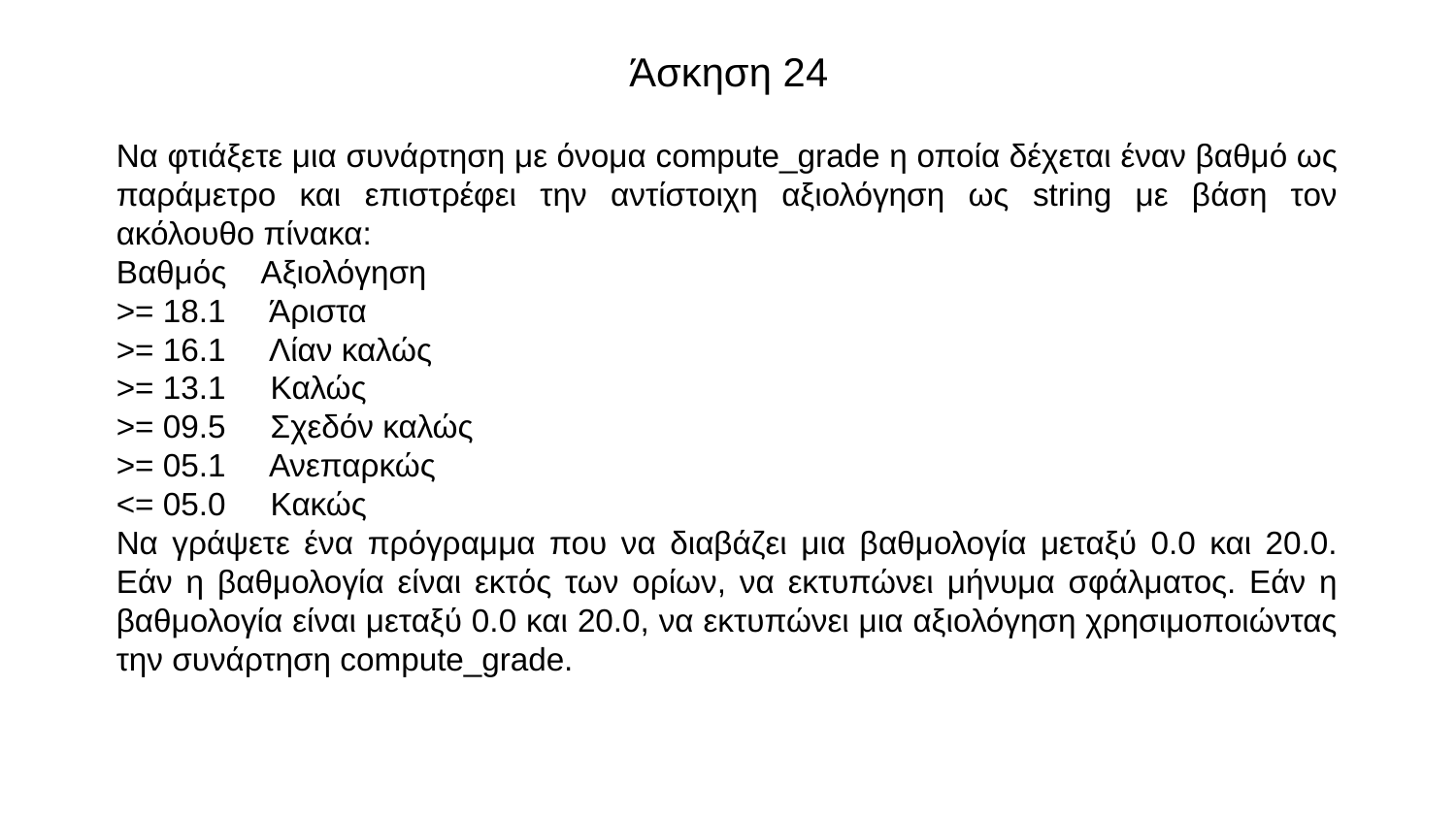

# Άσκηση 24
Να φτιάξετε μια συνάρτηση με όνομα compute_grade η οποία δέχεται έναν βαθμό ως παράμετρο και επιστρέφει την αντίστοιχη αξιολόγηση ως string με βάση τον ακόλουθο πίνακα:
Βαθμός    Αξιολόγηση
>= 18.1     Άριστα
>= 16.1     Λίαν καλώς
>= 13.1     Καλώς
>= 09.5     Σχεδόν καλώς
>= 05.1     Ανεπαρκώς
<= 05.0     Κακώς
Να γράψετε ένα πρόγραμμα που να διαβάζει μια βαθμολογία μεταξύ 0.0 και 20.0. Εάν η βαθμολογία είναι εκτός των ορίων, να εκτυπώνει μήνυμα σφάλματος. Εάν η βαθμολογία είναι μεταξύ 0.0 και 20.0, να εκτυπώνει μια αξιολόγηση χρησιμοποιώντας την συνάρτηση compute_grade.